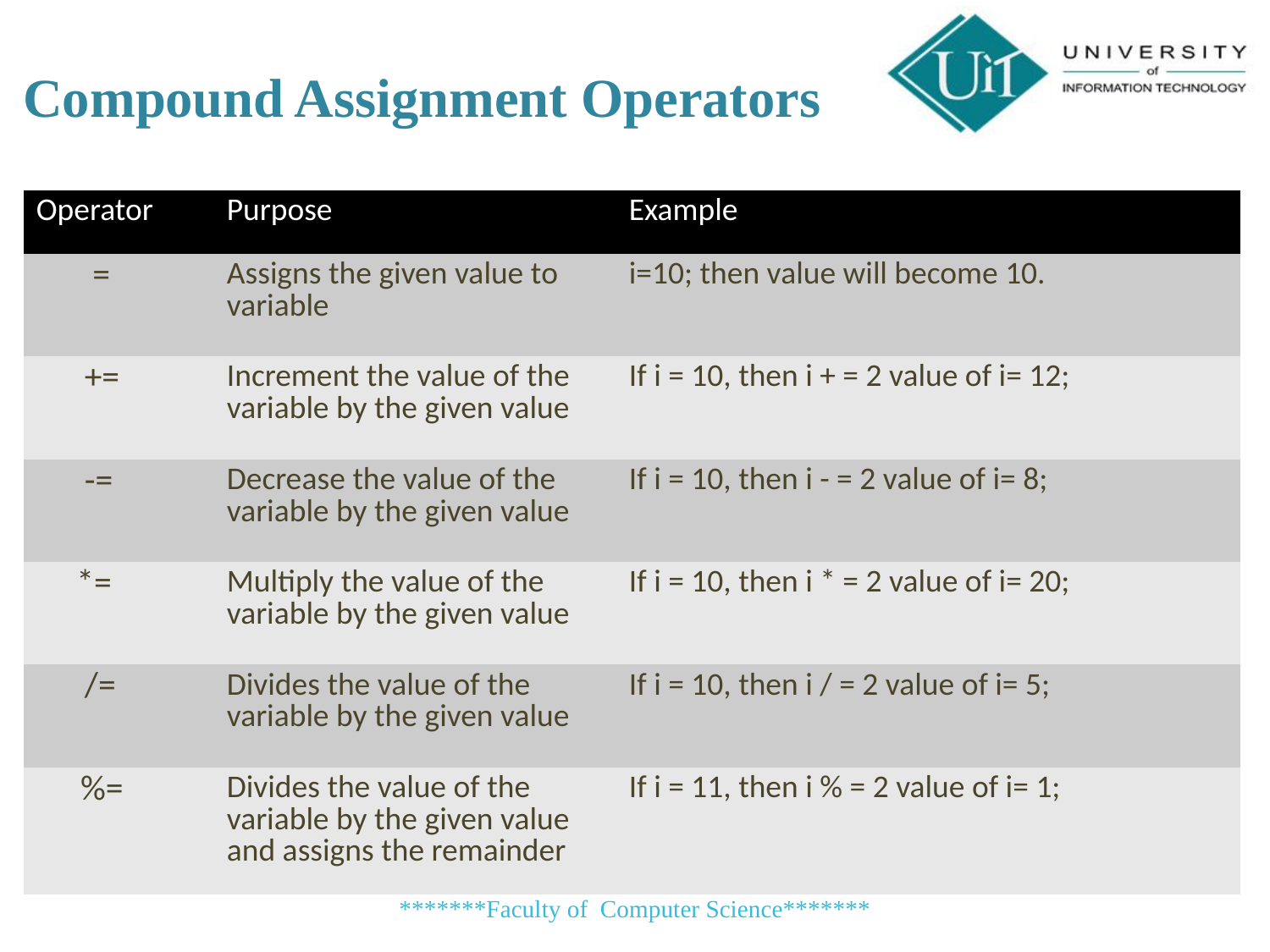

Compound Assignment Operators
| Operator | Purpose | Example |
| --- | --- | --- |
| = | Assigns the given value to variable | i=10; then value will become 10. |
| += | Increment the value of the variable by the given value | If i = 10, then i + = 2 value of i= 12; |
| -= | Decrease the value of the variable by the given value | If i = 10, then i - = 2 value of i= 8; |
| \*= | Multiply the value of the variable by the given value | If i = 10, then i \* = 2 value of i= 20; |
| /= | Divides the value of the variable by the given value | If i = 10, then i / = 2 value of i= 5; |
| %= | Divides the value of the variable by the given value and assigns the remainder | If i = 11, then i % = 2 value of i= 1; |
*******Faculty of  Computer Science*******